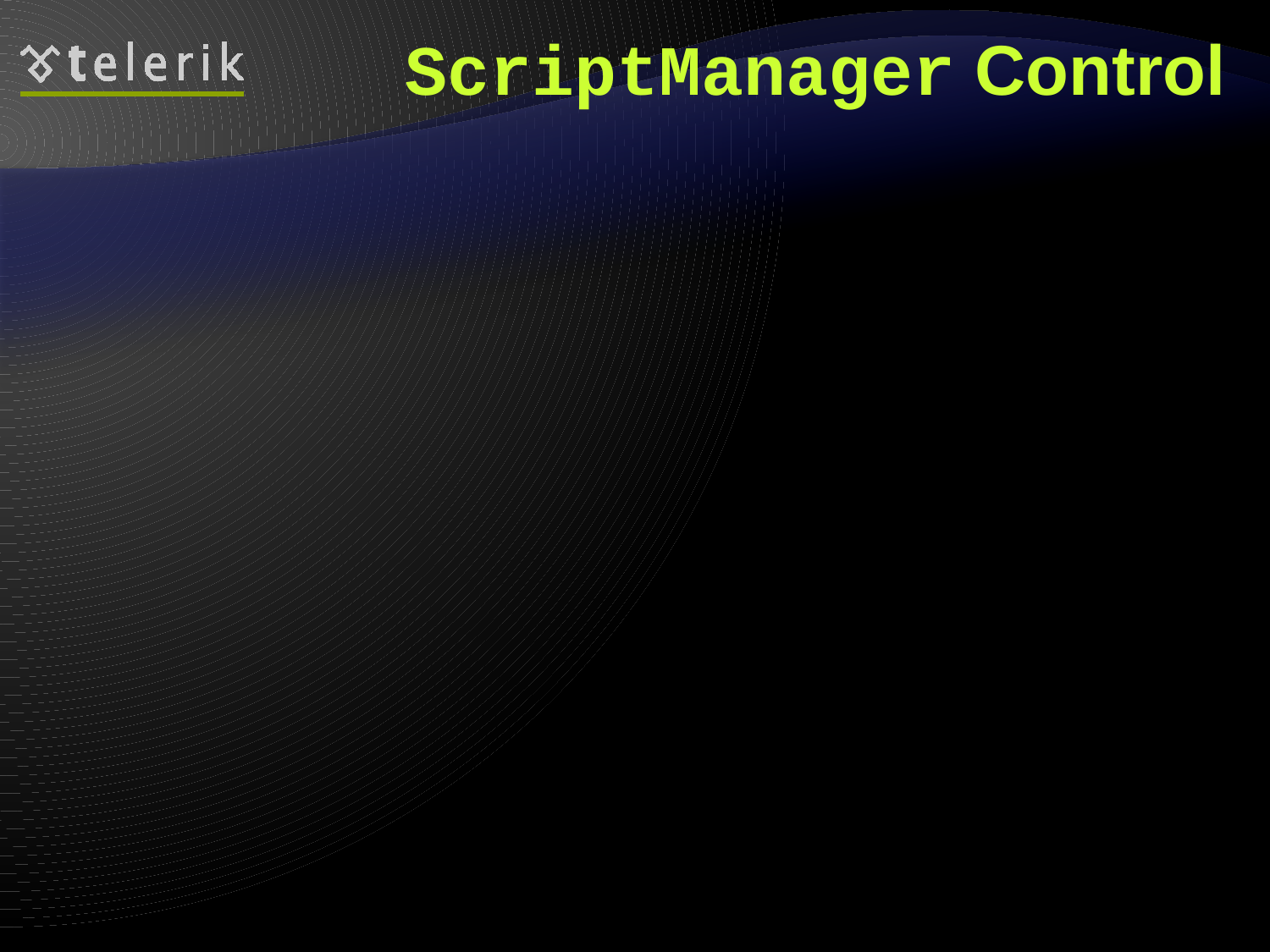

# ScriptManager Control
<asp:ScriptManager> control
Manages:
 AJAX components
Partial page rendering
Client requests and server responses on ASP.NET server pages.
Only one manager control per .aspx page
Automates javascript callbacks